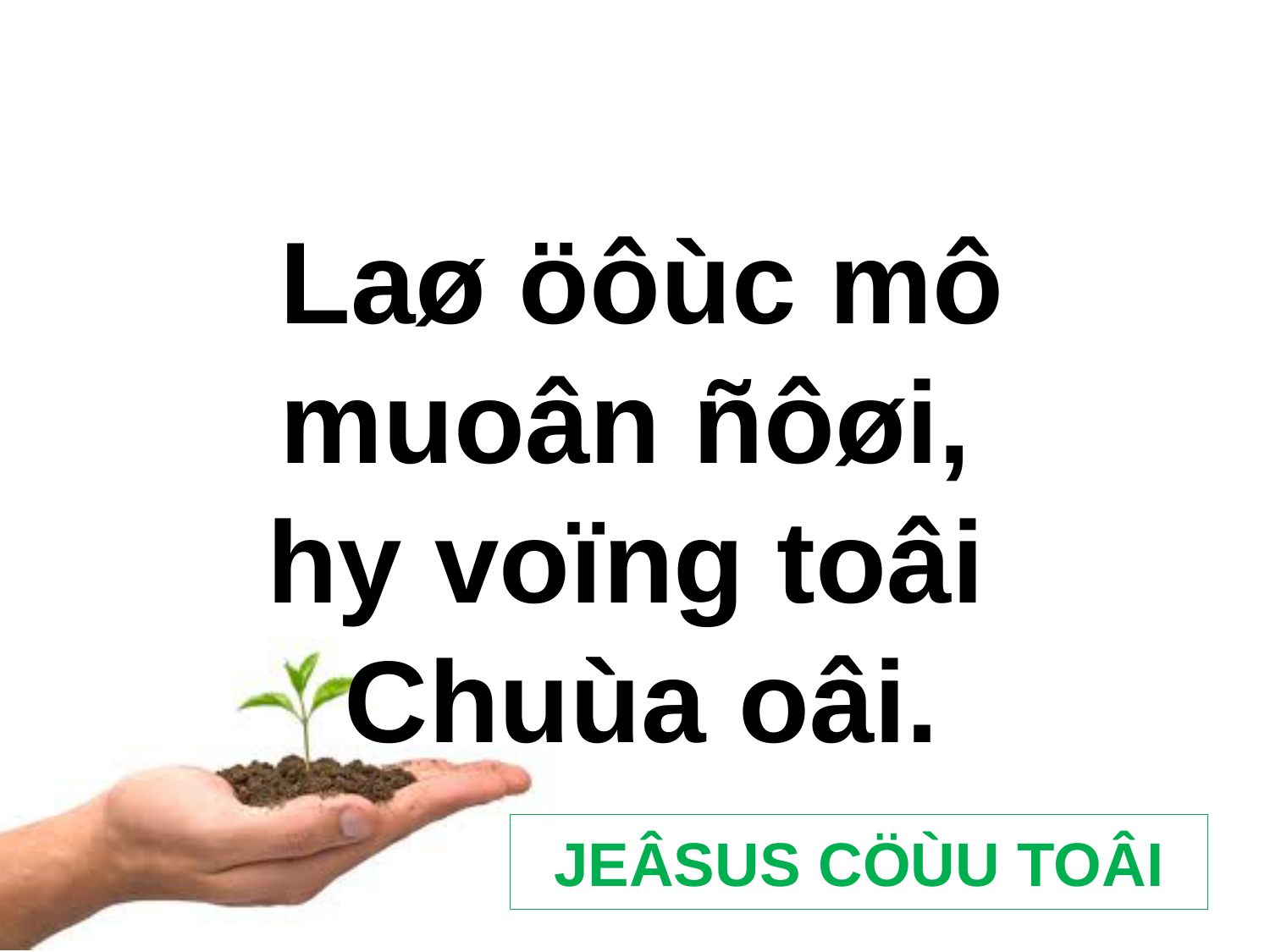

Laø öôùc mô muoân ñôøi,
hy voïng toâi
Chuùa oâi.
JEÂSUS CÖÙU TOÂI